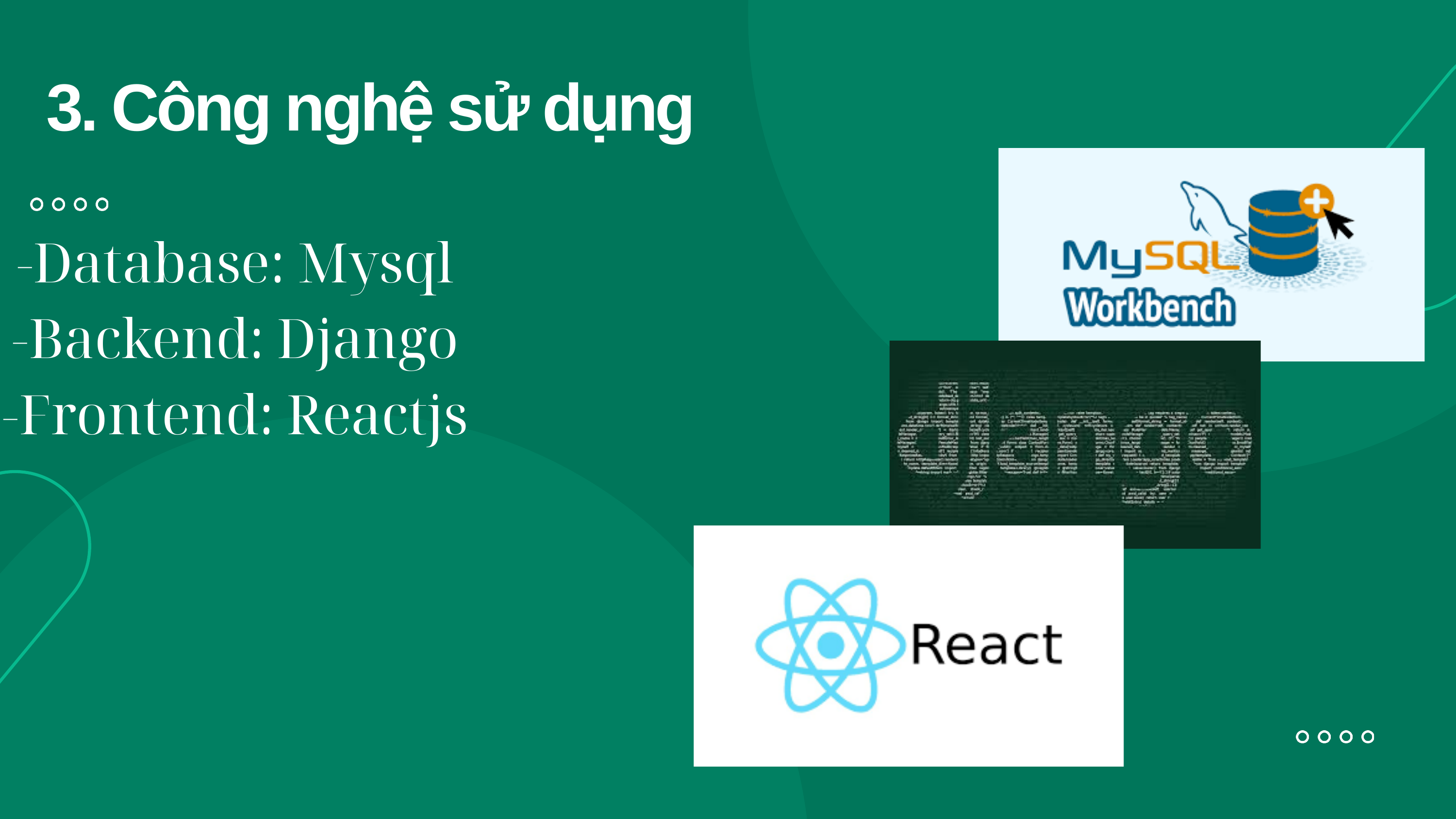

3. Công nghệ sử dụng

-Database: Mysql
-Backend: Django
-Frontend: Reactjs